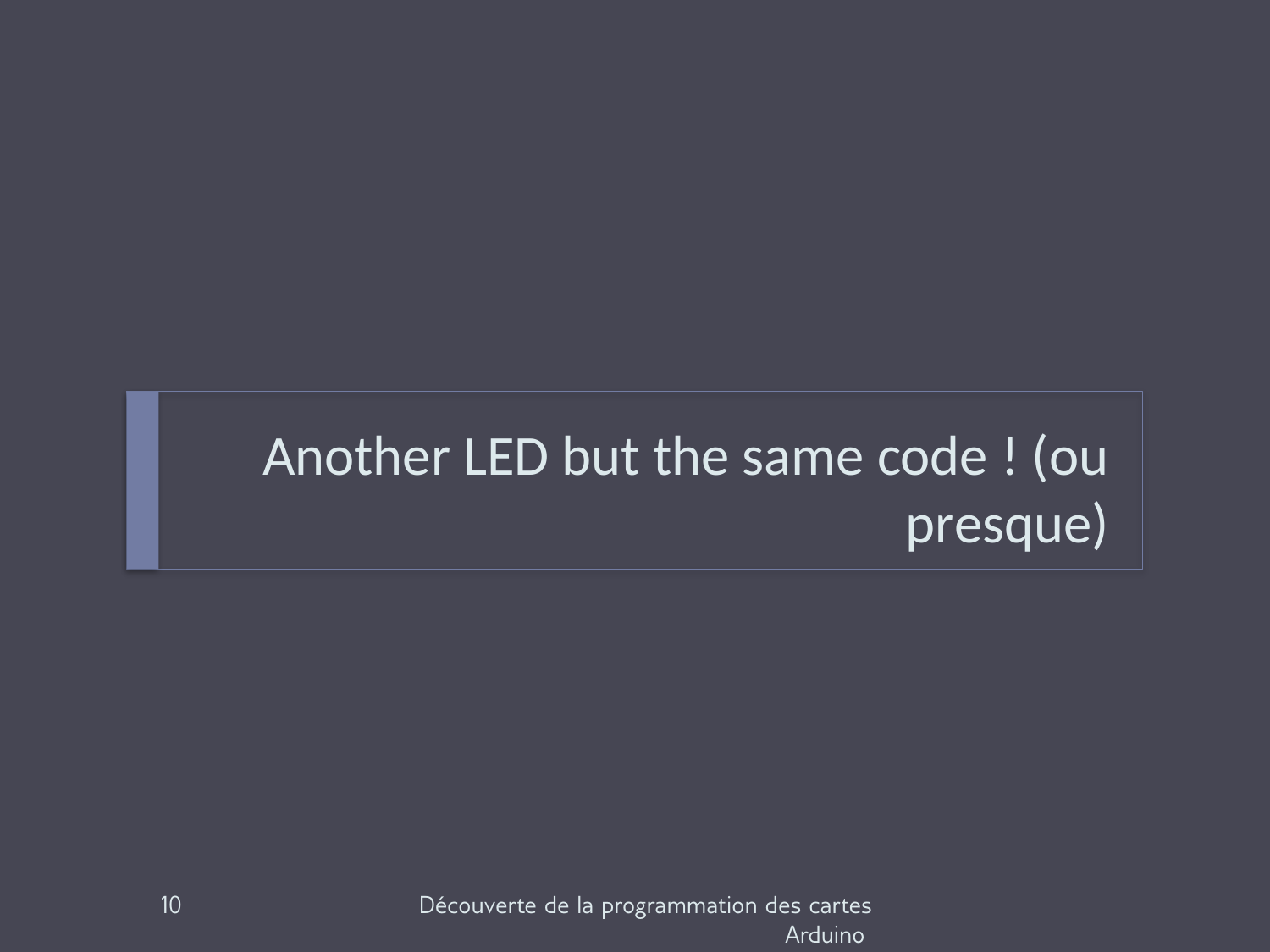

# Another LED but the same code ! (ou presque)

10
Découverte de la programmation des cartes Arduino